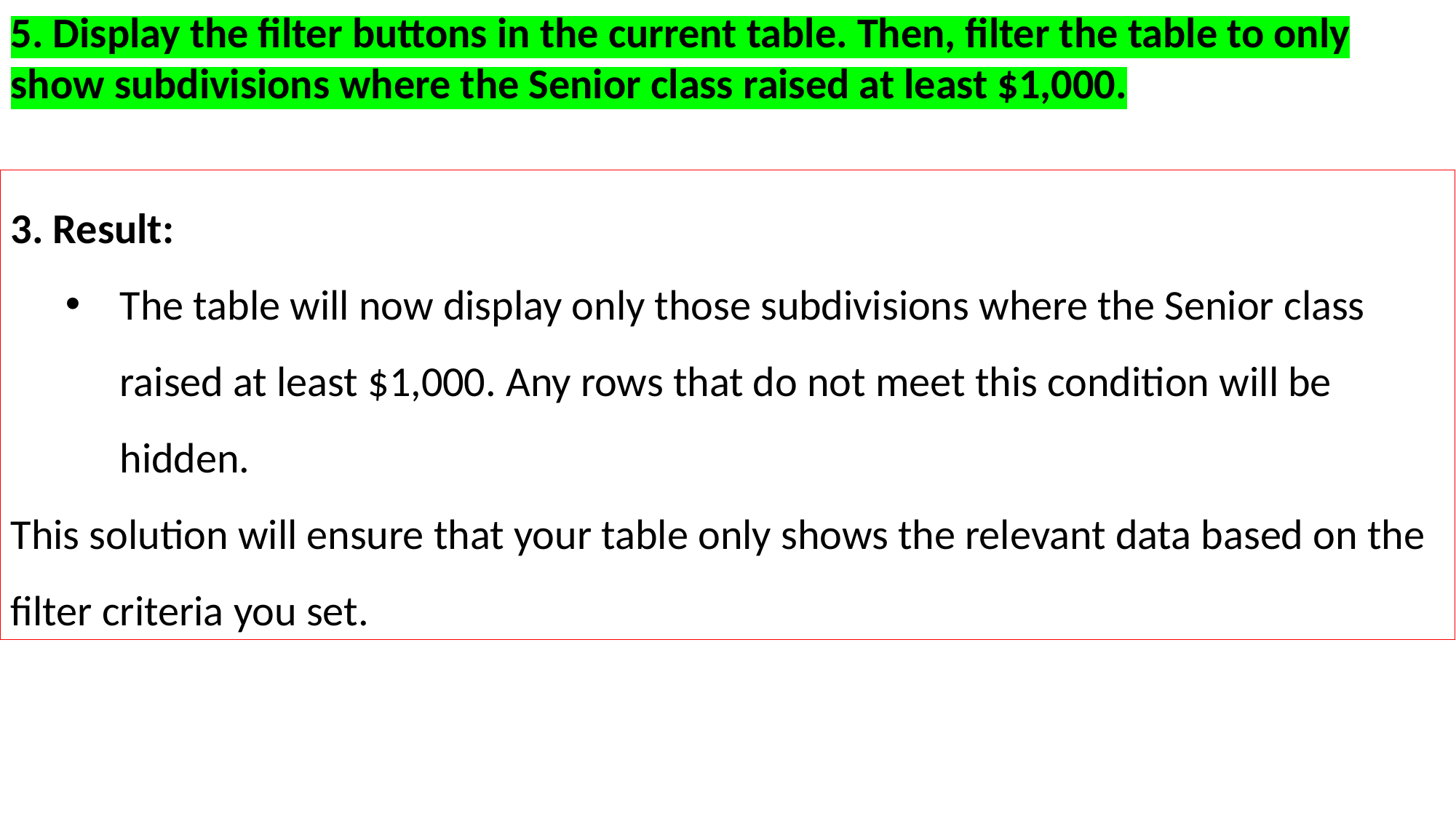

5. Display the filter buttons in the current table. Then, filter the table to only show subdivisions where the Senior class raised at least $1,000.
3. Result:
The table will now display only those subdivisions where the Senior class raised at least $1,000. Any rows that do not meet this condition will be hidden.
This solution will ensure that your table only shows the relevant data based on the filter criteria you set.